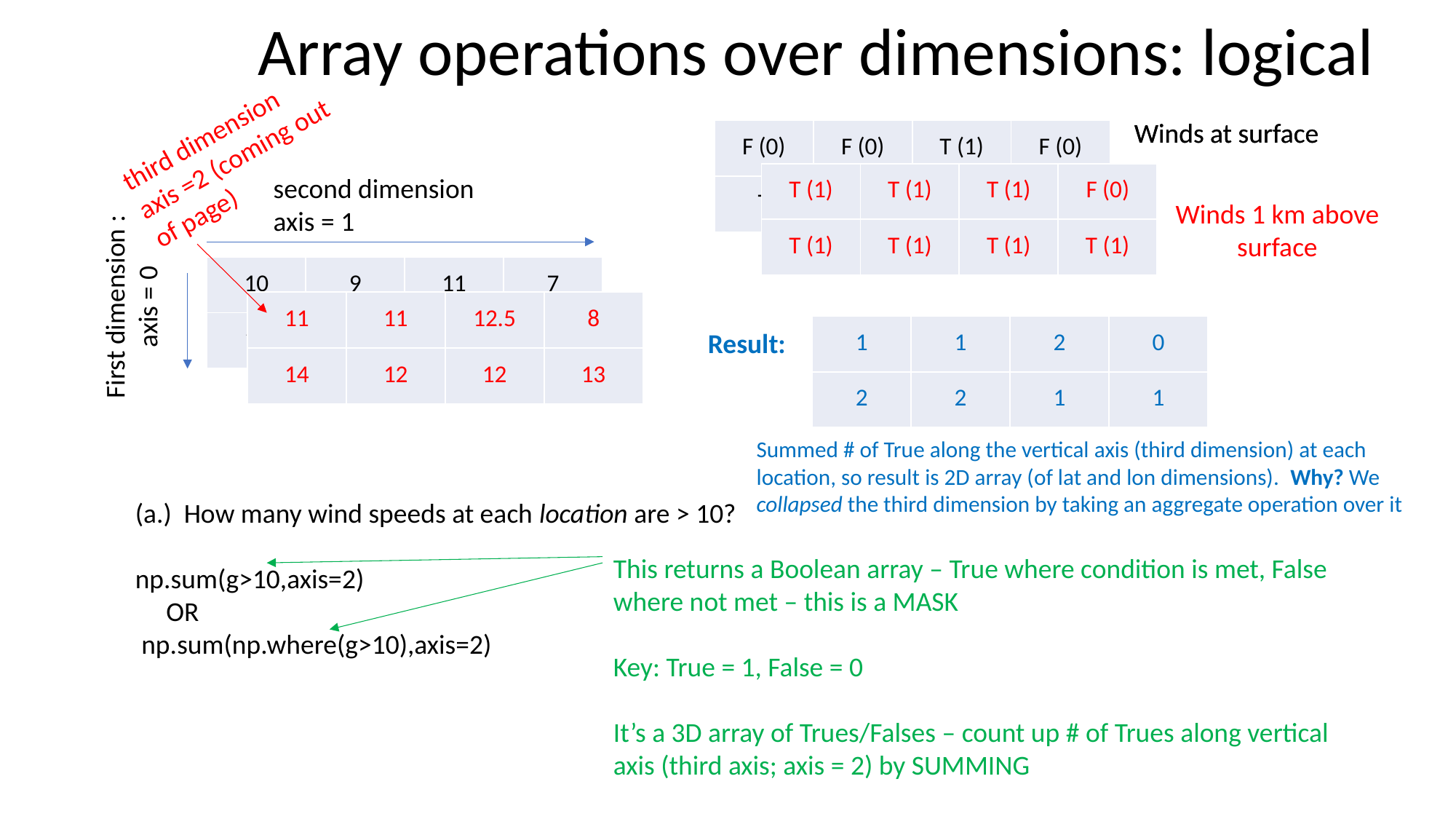

# Array operations over dimensions: logical
third dimension
axis =2 (coming out of page)
Winds at surface
Winds at surface
| F (0) | F (0) | T (1) | F (0) |
| --- | --- | --- | --- |
| T | T | F | F |
| T (1) | T (1) | T (1) | F (0) |
| --- | --- | --- | --- |
| T (1) | T (1) | T (1) | T (1) |
second dimension
axis = 1
Winds 1 km above surface
| 10 | 9 | 11 | 7 |
| --- | --- | --- | --- |
| 13 | 12 | 10 | 9 |
First dimension : axis = 0
| 11 | 11 | 12.5 | 8 |
| --- | --- | --- | --- |
| 14 | 12 | 12 | 13 |
| 1 | 1 | 2 | 0 |
| --- | --- | --- | --- |
| 2 | 2 | 1 | 1 |
Result:
Summed # of True along the vertical axis (third dimension) at each location, so result is 2D array (of lat and lon dimensions).  Why? We collapsed the third dimension by taking an aggregate operation over it
(a.)  How many wind speeds at each location are > 10?

np.sum(g>10,axis=2)
     OR
 np.sum(np.where(g>10),axis=2)

This returns a Boolean array – True where condition is met, False where not met – this is a MASK

Key: True = 1, False = 0

It’s a 3D array of Trues/Falses – count up # of Trues along vertical axis (third axis; axis = 2) by SUMMING